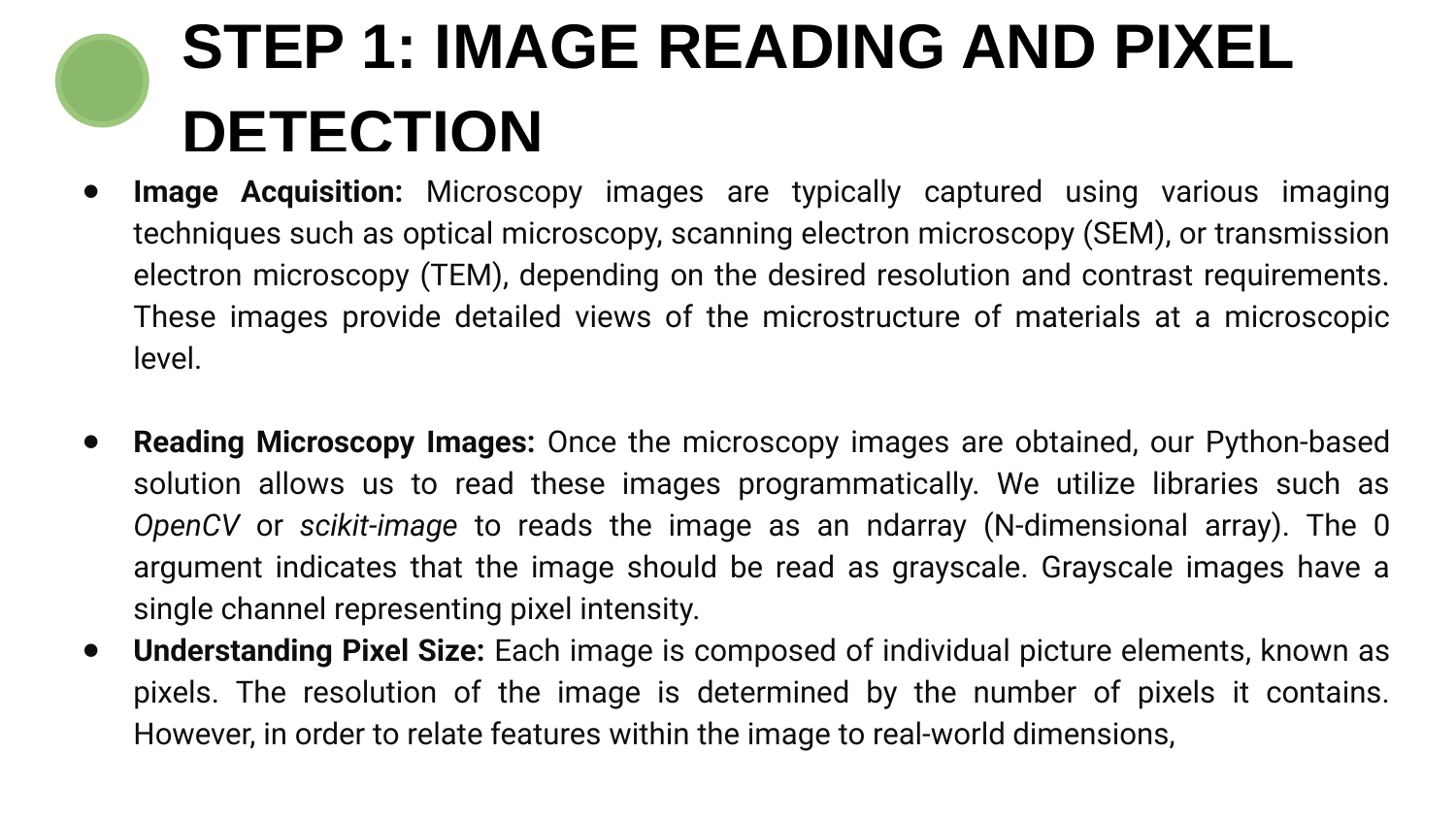

# STEP 1: IMAGE READING AND PIXEL DETECTION
Image Acquisition: Microscopy images are typically captured using various imaging techniques such as optical microscopy, scanning electron microscopy (SEM), or transmission electron microscopy (TEM), depending on the desired resolution and contrast requirements. These images provide detailed views of the microstructure of materials at a microscopic level.

Reading Microscopy Images: Once the microscopy images are obtained, our Python-based solution allows us to read these images programmatically. We utilize libraries such as OpenCV or scikit-image to reads the image as an ndarray (N-dimensional array). The 0 argument indicates that the image should be read as grayscale. Grayscale images have a single channel representing pixel intensity.
Understanding Pixel Size: Each image is composed of individual picture elements, known as pixels. The resolution of the image is determined by the number of pixels it contains. However, in order to relate features within the image to real-world dimensions,